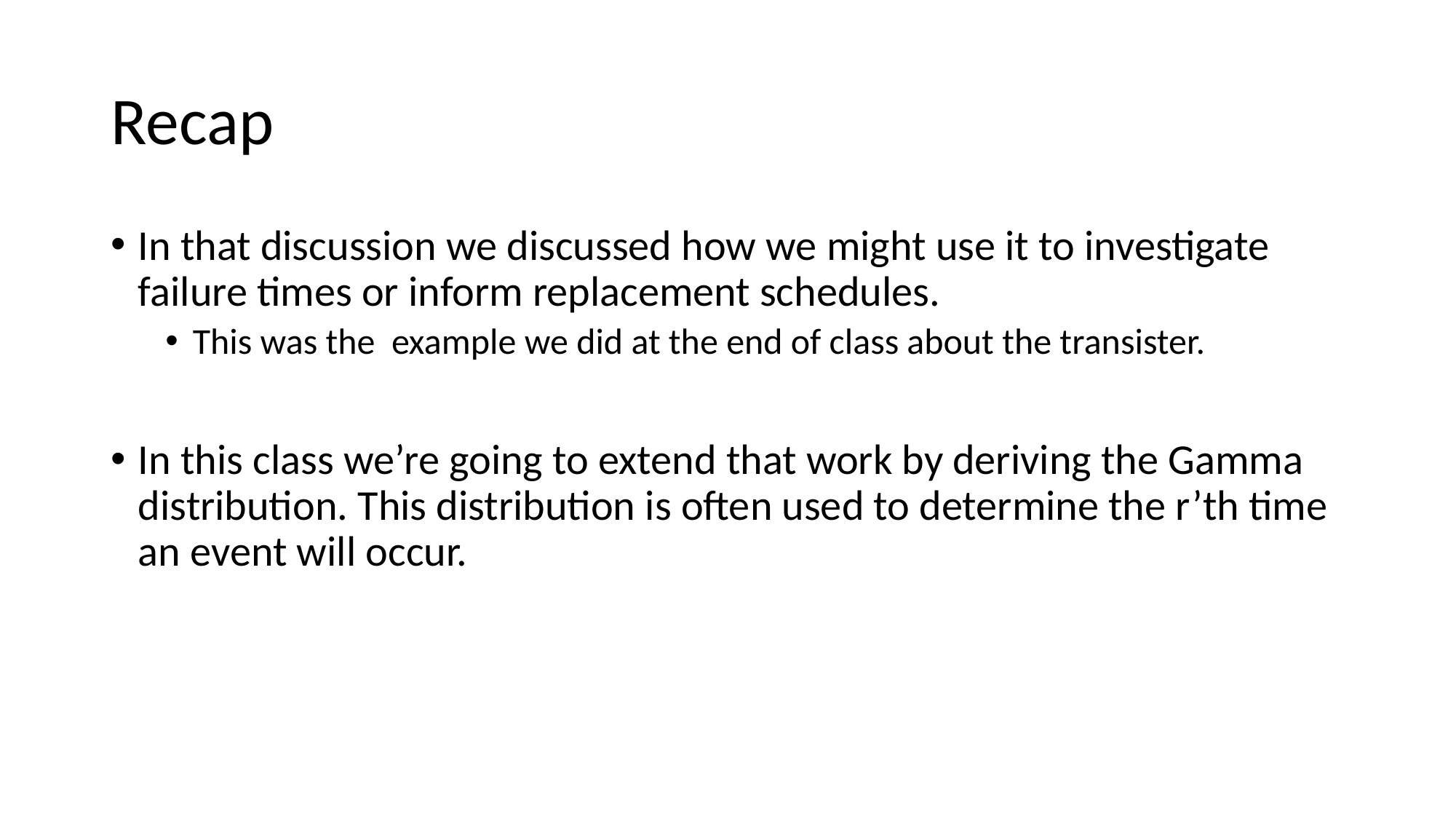

# Recap
In that discussion we discussed how we might use it to investigate failure times or inform replacement schedules.
This was the  example we did at the end of class about the transister.

In this class we’re going to extend that work by deriving the Gamma distribution. This distribution is often used to determine the r’th time an event will occur.